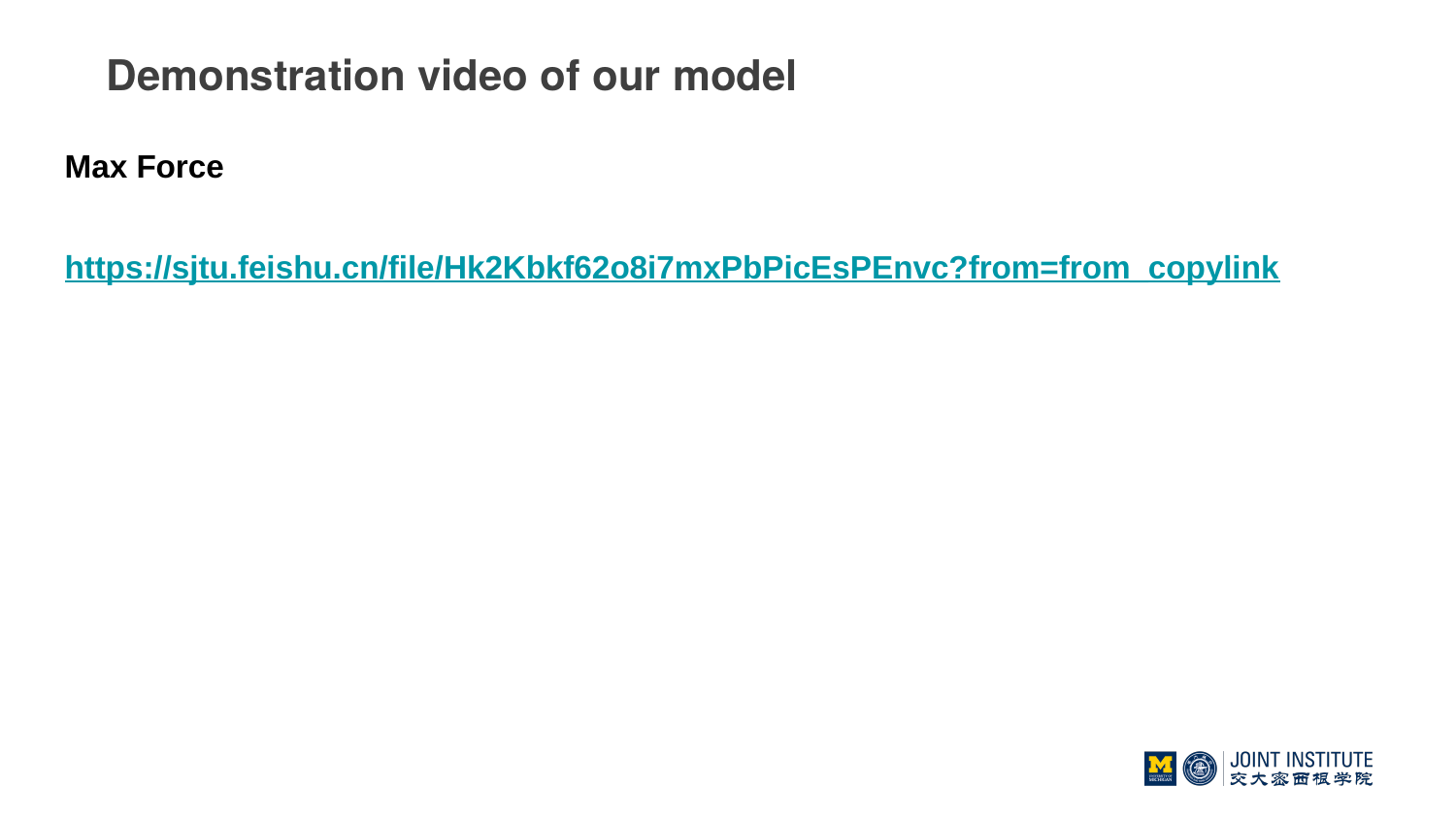

Demonstration video of our model
Max Force

https://sjtu.feishu.cn/file/Hk2Kbkf62o8i7mxPbPicEsPEnvc?from=from_copylink